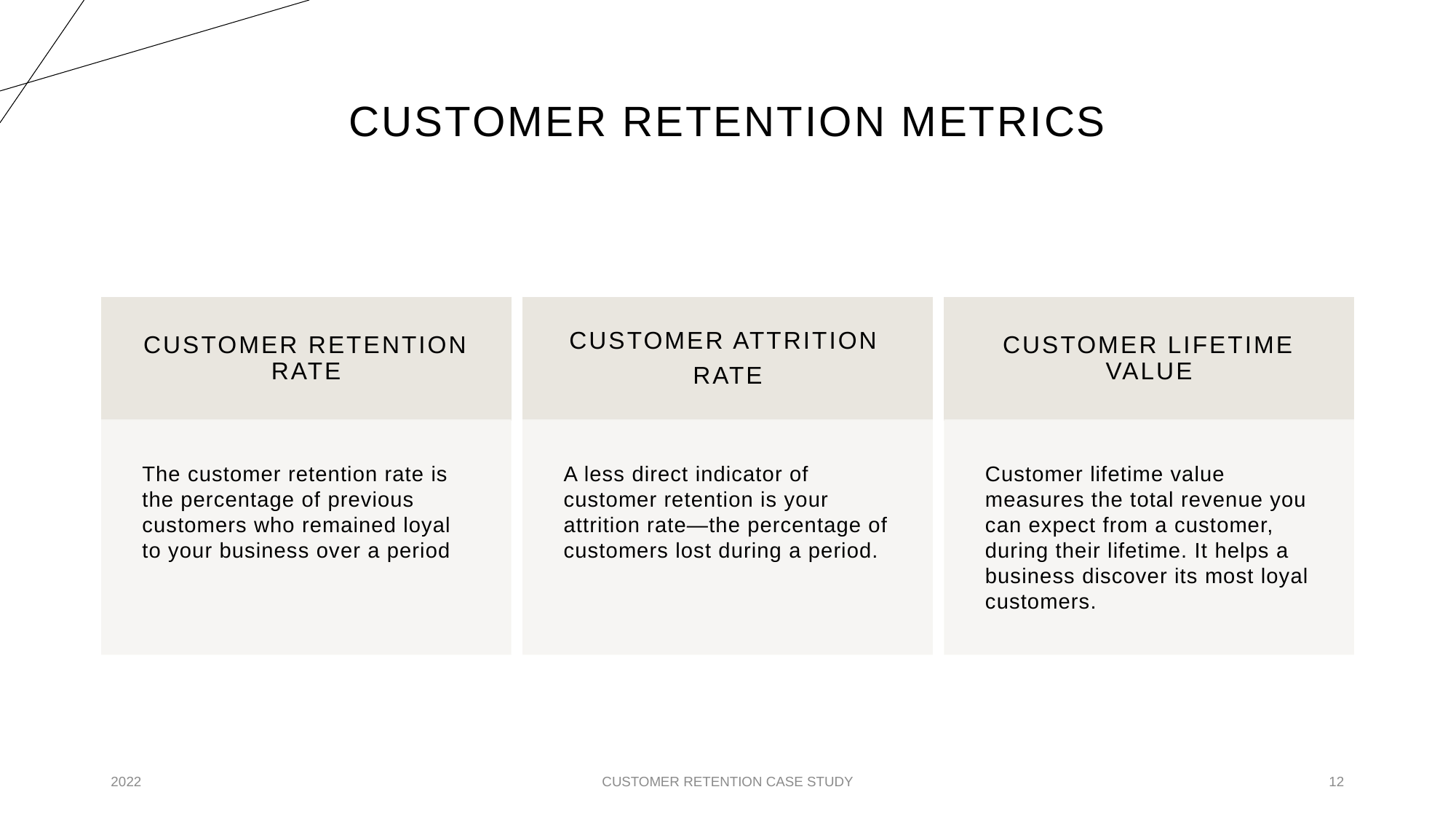

# CUSTOMER RETENTION METRICS
CUSTOMER RETENTION RATE
The customer retention rate is the percentage of previous customers who remained loyal to your business over a period
CUSTOMER ATTRITION
RATE
A less direct indicator of customer retention is your attrition rate—the percentage of customers lost during a period.
CUSTOMER LIFETIME VALUE
Customer lifetime value measures the total revenue you can expect from a customer, during their lifetime. It helps a business discover its most loyal customers.
2022
CUSTOMER RETENTION CASE STUDY
12